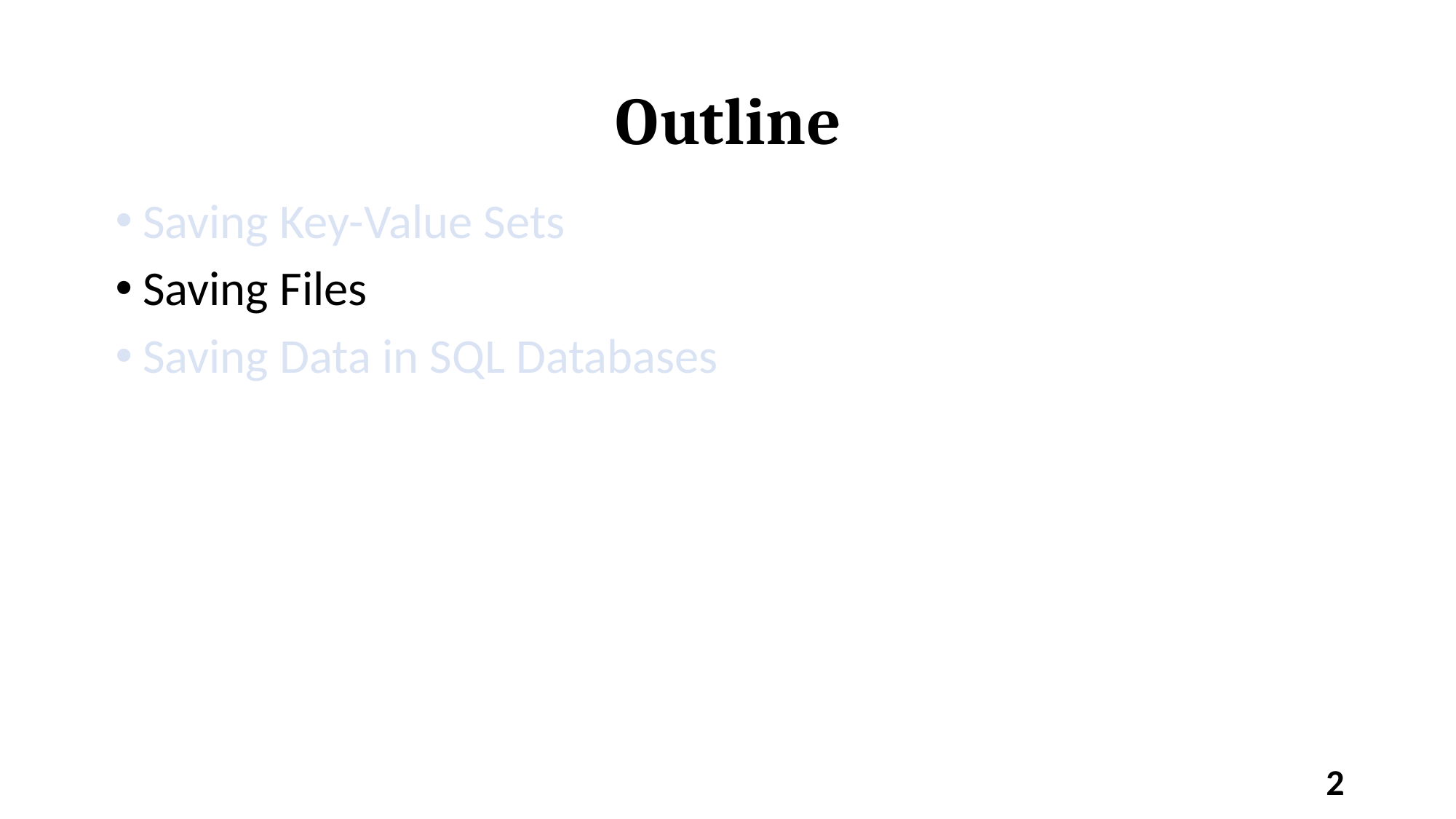

# Outline
Saving Key-Value Sets
Saving Files
Saving Data in SQL Databases

2